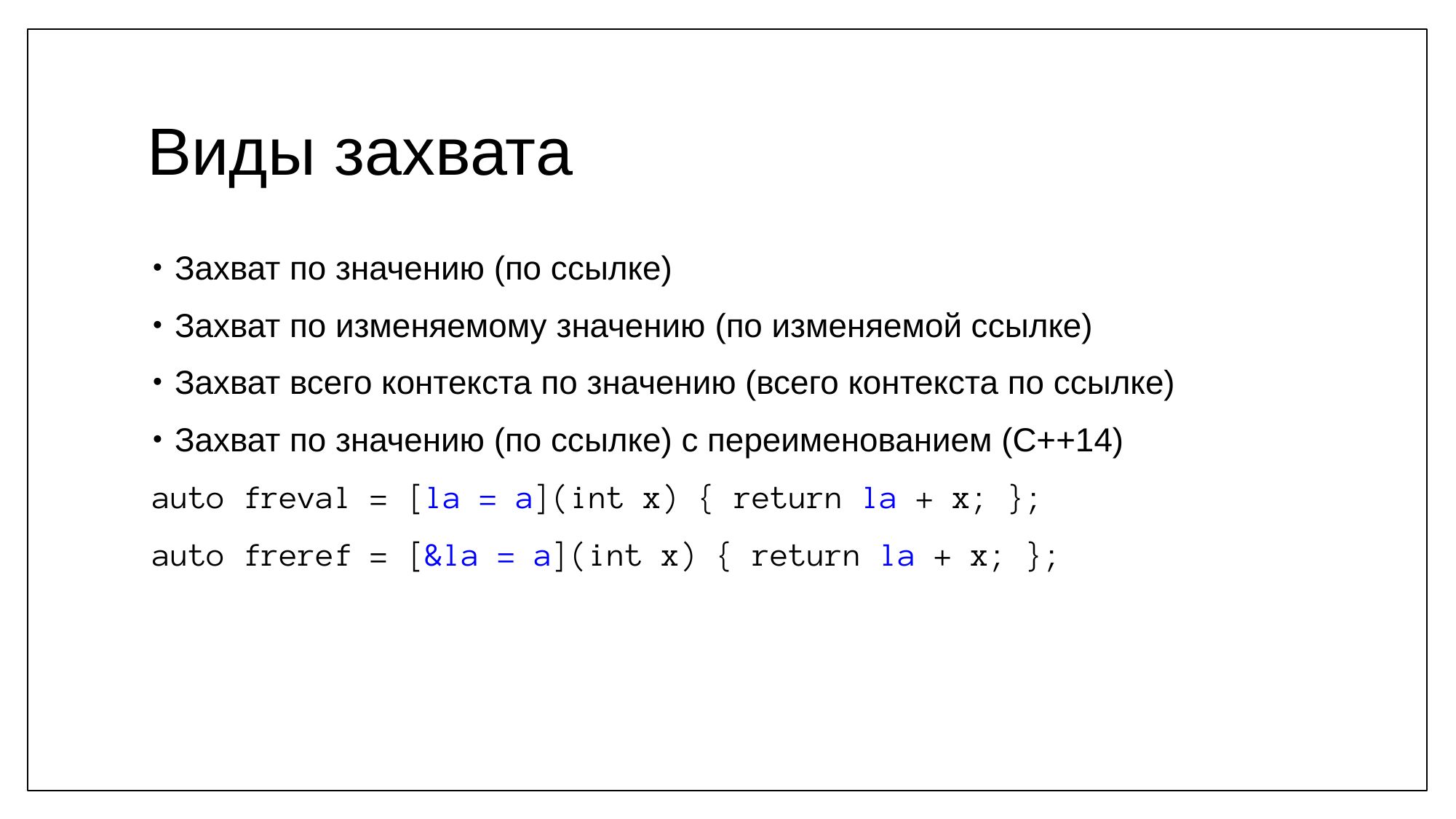

# Виды захвата
Захват по значению (по ссылке)
Захват по изменяемому значению (по изменяемой ссылке)
Захват всего контекста по значению (всего контекста по ссылке)
Захват по значению (по ссылке) с переименованием (С++14)
auto freval = [la = a](int x) { return la + x; };
auto freref = [&la = a](int x) { return la + x; };